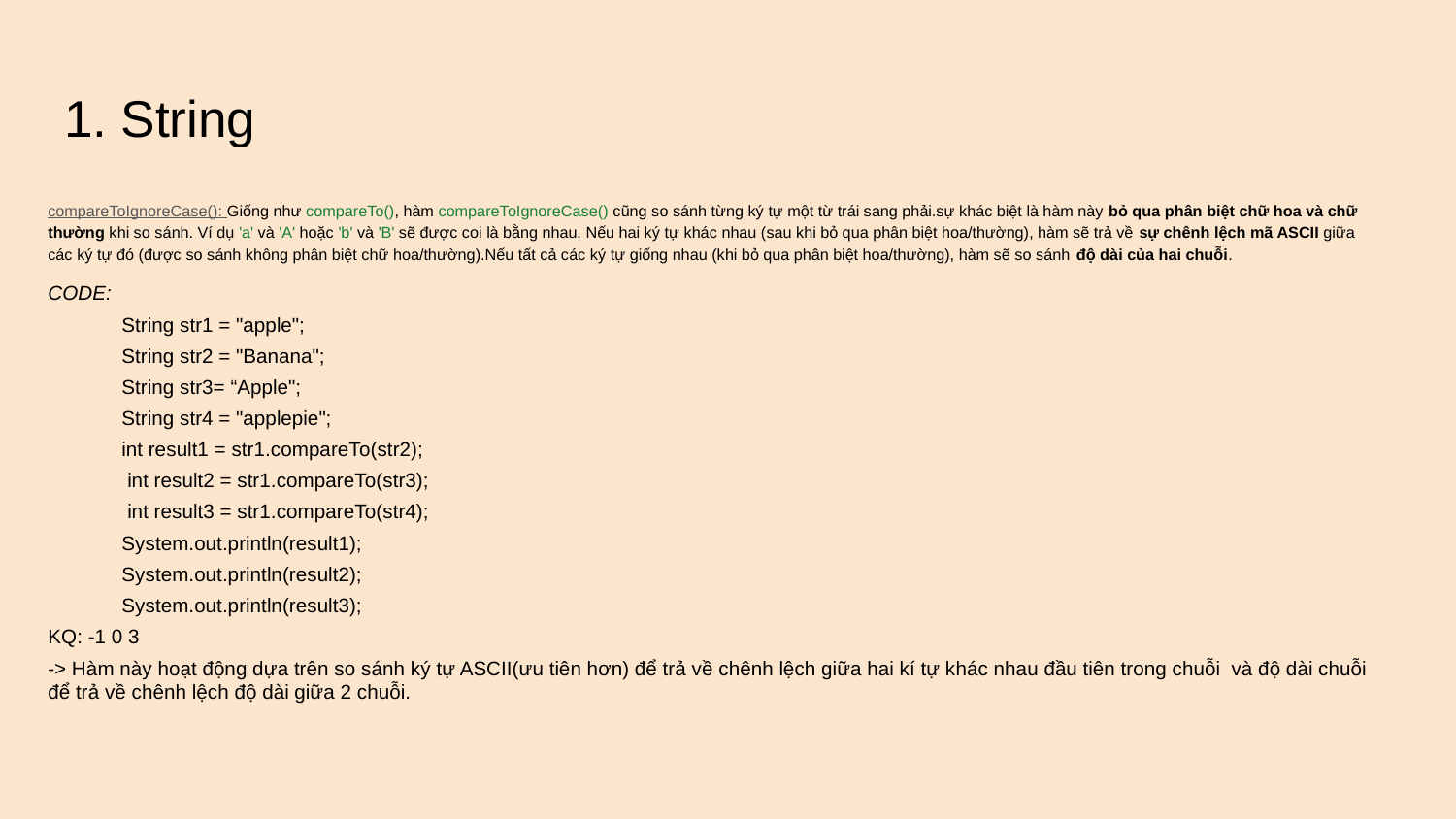

# 1. String
compareToIgnoreCase(): Giống như compareTo(), hàm compareToIgnoreCase() cũng so sánh từng ký tự một từ trái sang phải.sự khác biệt là hàm này bỏ qua phân biệt chữ hoa và chữ thường khi so sánh. Ví dụ 'a' và 'A' hoặc 'b' và 'B' sẽ được coi là bằng nhau. Nếu hai ký tự khác nhau (sau khi bỏ qua phân biệt hoa/thường), hàm sẽ trả về sự chênh lệch mã ASCII giữa các ký tự đó (được so sánh không phân biệt chữ hoa/thường).Nếu tất cả các ký tự giống nhau (khi bỏ qua phân biệt hoa/thường), hàm sẽ so sánh độ dài của hai chuỗi.
CODE:
String str1 = "apple";
String str2 = "Banana";
String str3= “Apple";
String str4 = "applepie";
int result1 = str1.compareTo(str2);
 int result2 = str1.compareTo(str3);
 int result3 = str1.compareTo(str4);
System.out.println(result1);
System.out.println(result2);
System.out.println(result3);
KQ: -1 0 3
-> Hàm này hoạt động dựa trên so sánh ký tự ASCII(ưu tiên hơn) để trả về chênh lệch giữa hai kí tự khác nhau đầu tiên trong chuỗi  và độ dài chuỗi để trả về chênh lệch độ dài giữa 2 chuỗi.